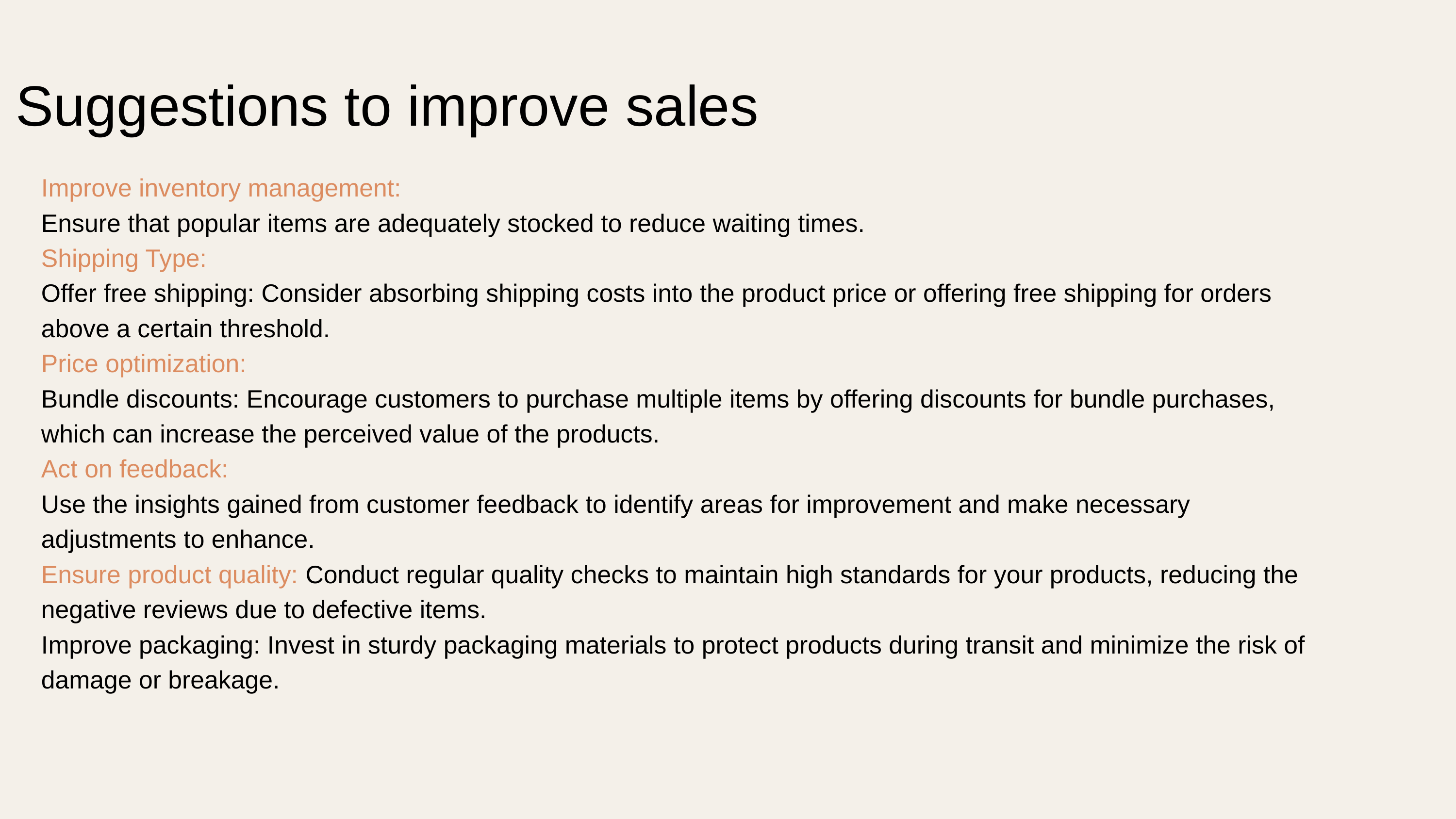

Suggestions to improve sales
Improve inventory management:
Ensure that popular items are adequately stocked to reduce waiting times.
Shipping Type:
Offer free shipping: Consider absorbing shipping costs into the product price or offering free shipping for orders above a certain threshold.
Price optimization:
Bundle discounts: Encourage customers to purchase multiple items by offering discounts for bundle purchases, which can increase the perceived value of the products.
Act on feedback:
Use the insights gained from customer feedback to identify areas for improvement and make necessary adjustments to enhance.
Ensure product quality: Conduct regular quality checks to maintain high standards for your products, reducing the negative reviews due to defective items.
Improve packaging: Invest in sturdy packaging materials to protect products during transit and minimize the risk of damage or breakage.